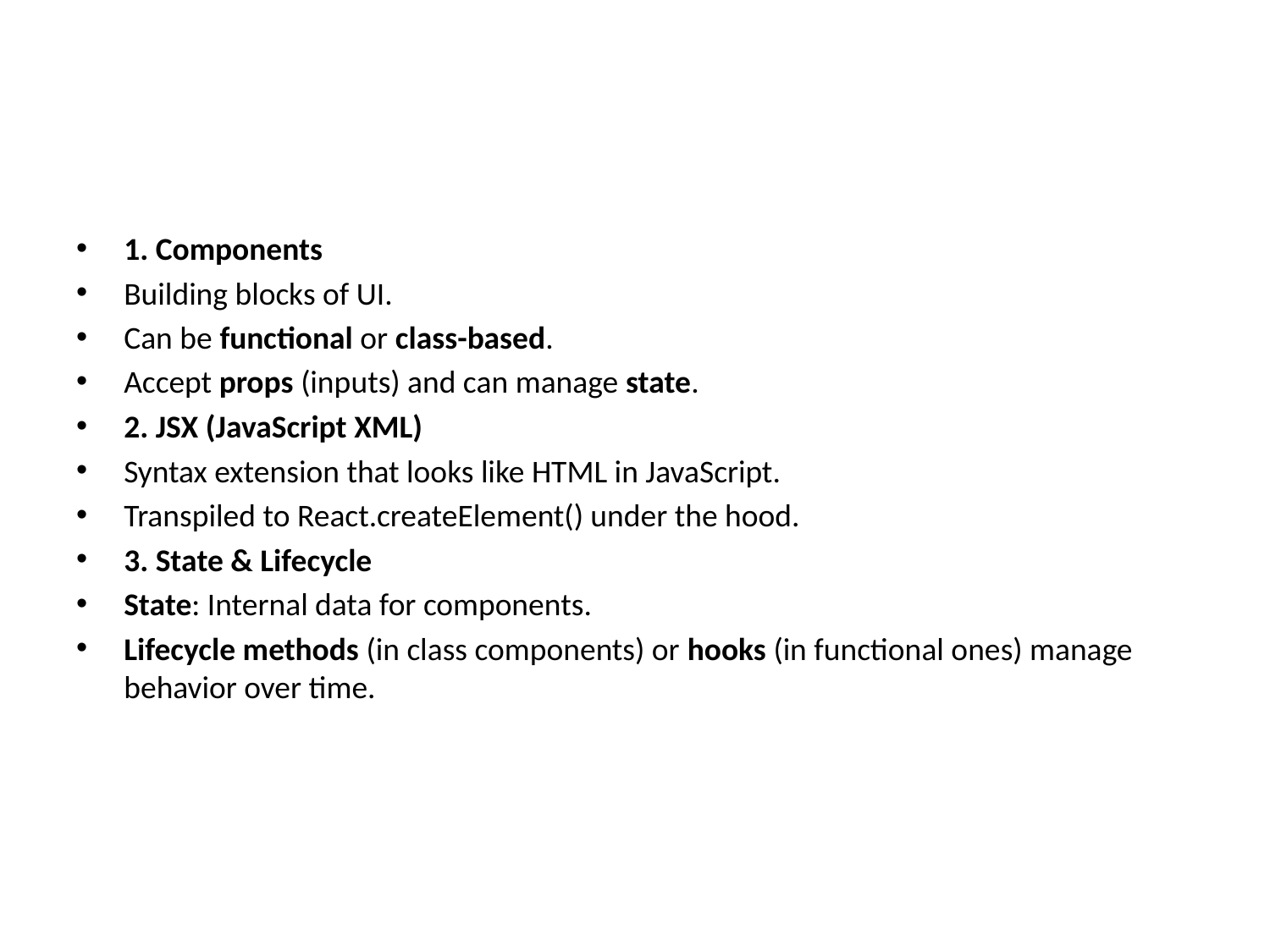

#
1. Components
Building blocks of UI.
Can be functional or class-based.
Accept props (inputs) and can manage state.
2. JSX (JavaScript XML)
Syntax extension that looks like HTML in JavaScript.
Transpiled to React.createElement() under the hood.
3. State & Lifecycle
State: Internal data for components.
Lifecycle methods (in class components) or hooks (in functional ones) manage behavior over time.